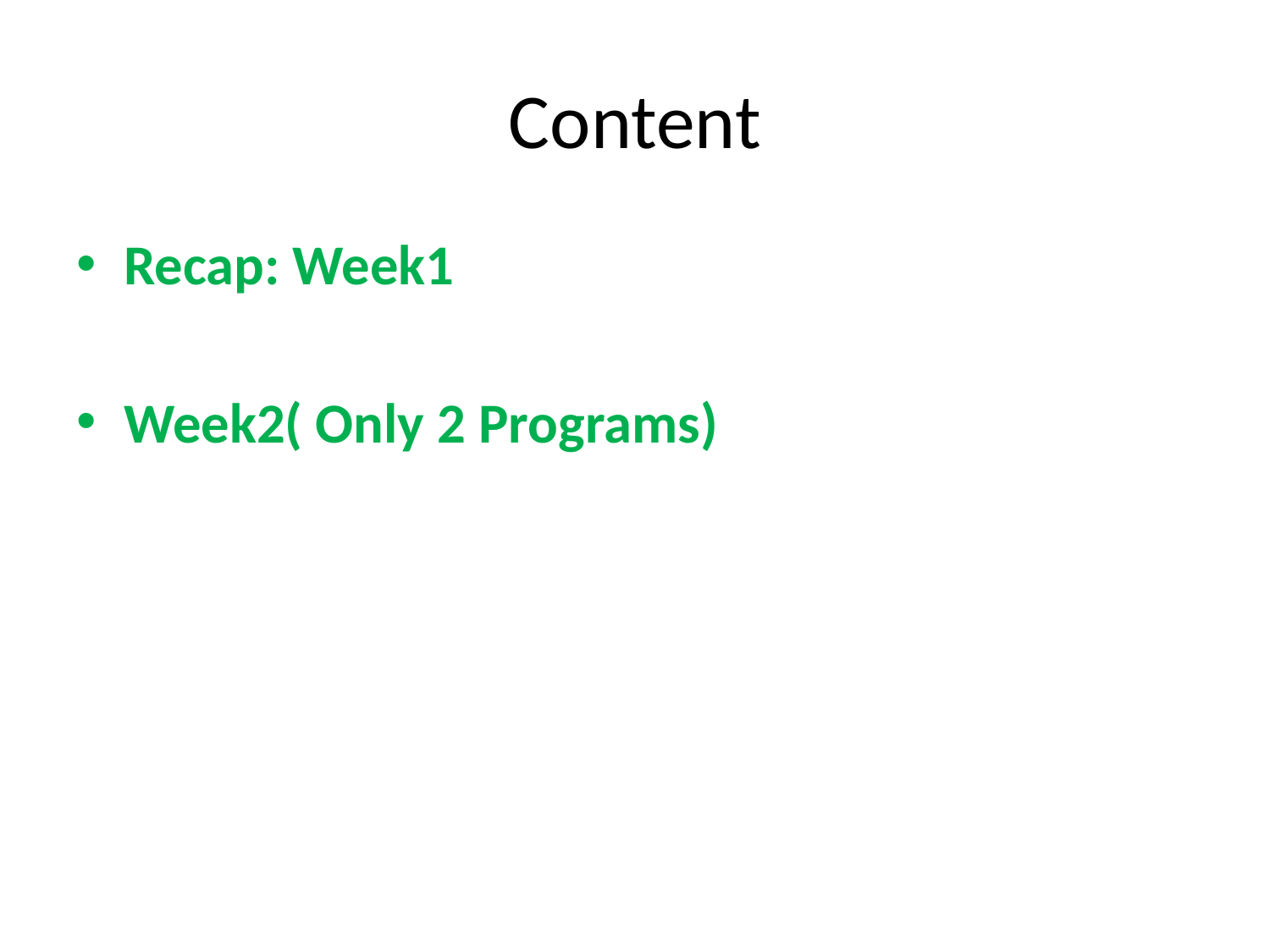

# Content
Recap: Week1

Week2( Only 2 Programs)